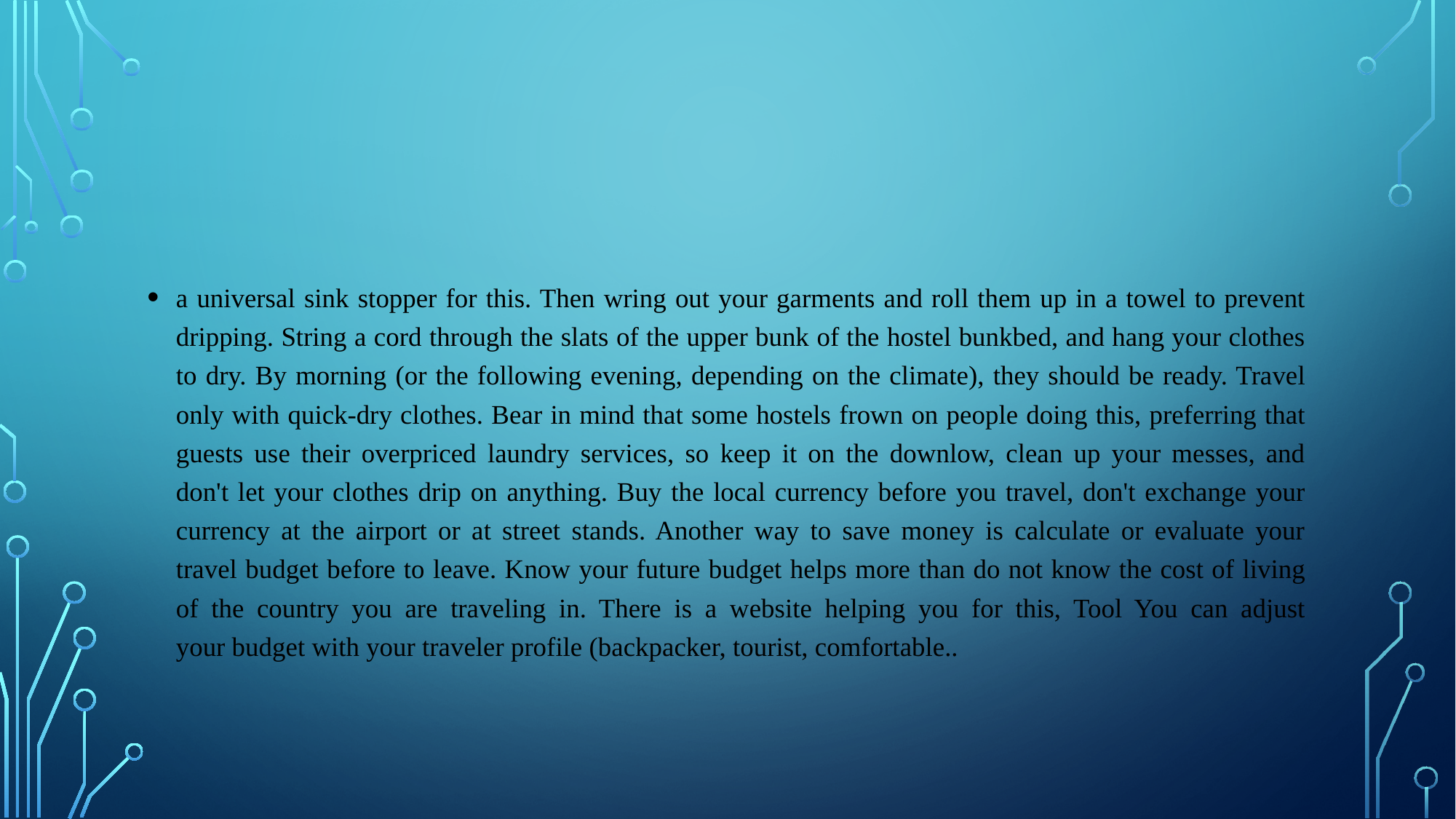

a universal sink stopper for this. Then wring out your garments and roll them up in a towel to prevent
dripping. String a cord through the slats of the upper bunk of the hostel bunkbed, and hang your clothes
to dry. By morning (or the following evening, depending on the climate), they should be ready. Travel
only with quick-dry clothes. Bear in mind that some hostels frown on people doing this, preferring that
guests use their overpriced laundry services, so keep it on the downlow, clean up your messes, and
don't let your clothes drip on anything. Buy the local currency before you travel, don't exchange your
currency at the airport or at street stands. Another way to save money is calculate or evaluate your
travel budget before to leave. Know your future budget helps more than do not know the cost of living
of the country you are traveling in. There is a website helping you for this, Tool You can adjust
your budget with your traveler profile (backpacker, tourist, comfortable..